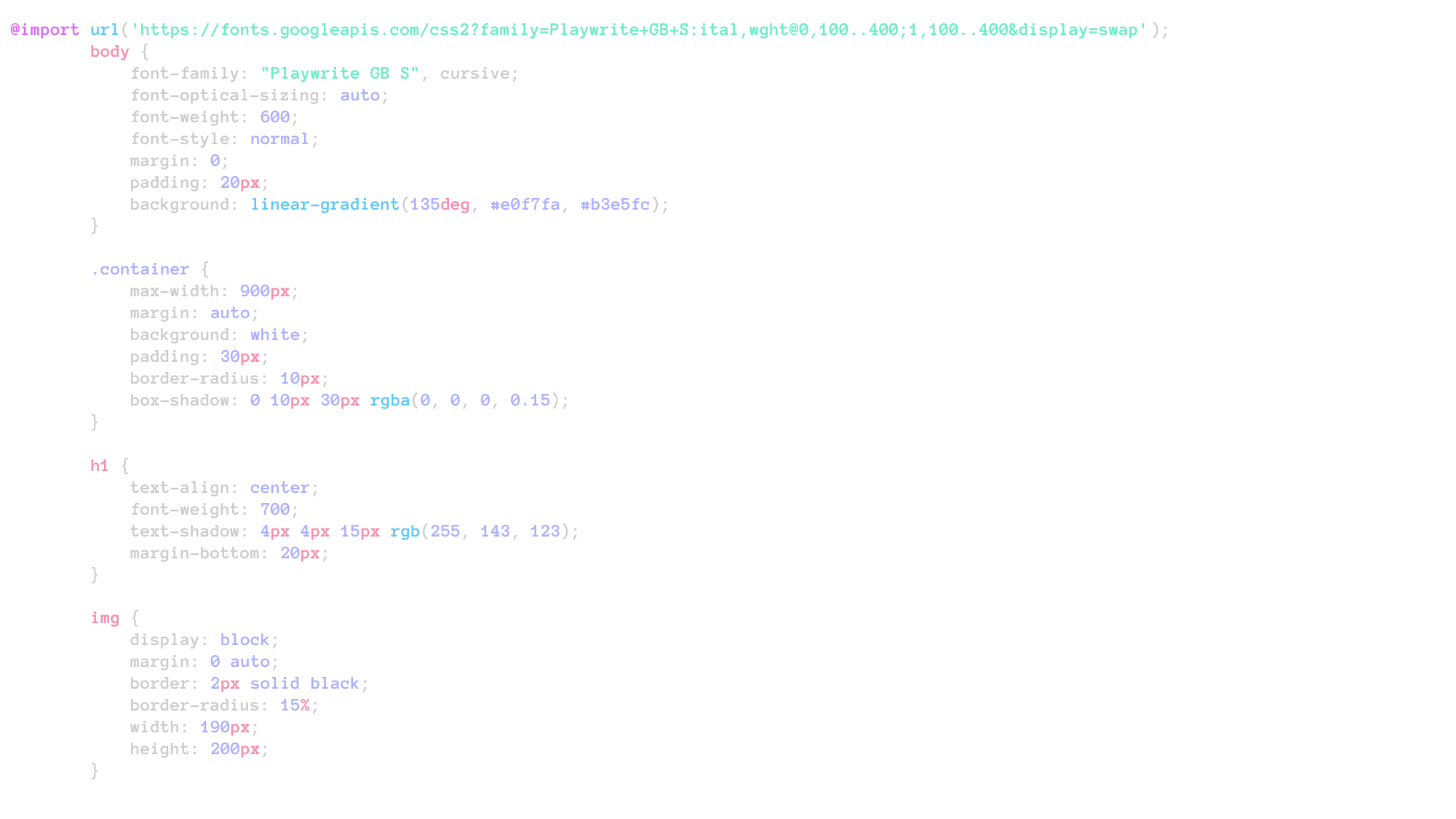

# @import url('https://fonts.googleapis.com/css2?family=Playwrite+GB+S:ital,wght@0,100..400;1,100..400&display=swap');         body {             font-family: "Playwrite GB S", cursive;             font-optical-sizing: auto;             font-weight: 600;             font-style: normal;             margin: 0;             padding: 20px;             background: linear-gradient(135deg, #e0f7fa, #b3e5fc);         }         .container {             max-width: 900px;             margin: auto;             background: white;             padding: 30px;             border-radius: 10px;             box-shadow: 0 10px 30px rgba(0, 0, 0, 0.15);         }         h1 {             text-align: center;             font-weight: 700;             text-shadow: 4px 4px 15px rgb(255, 143, 123);             margin-bottom: 20px;         }         img {             display: block;             margin: 0 auto;             border: 2px solid black;             border-radius: 15%;             width: 190px;             height: 200px;         }